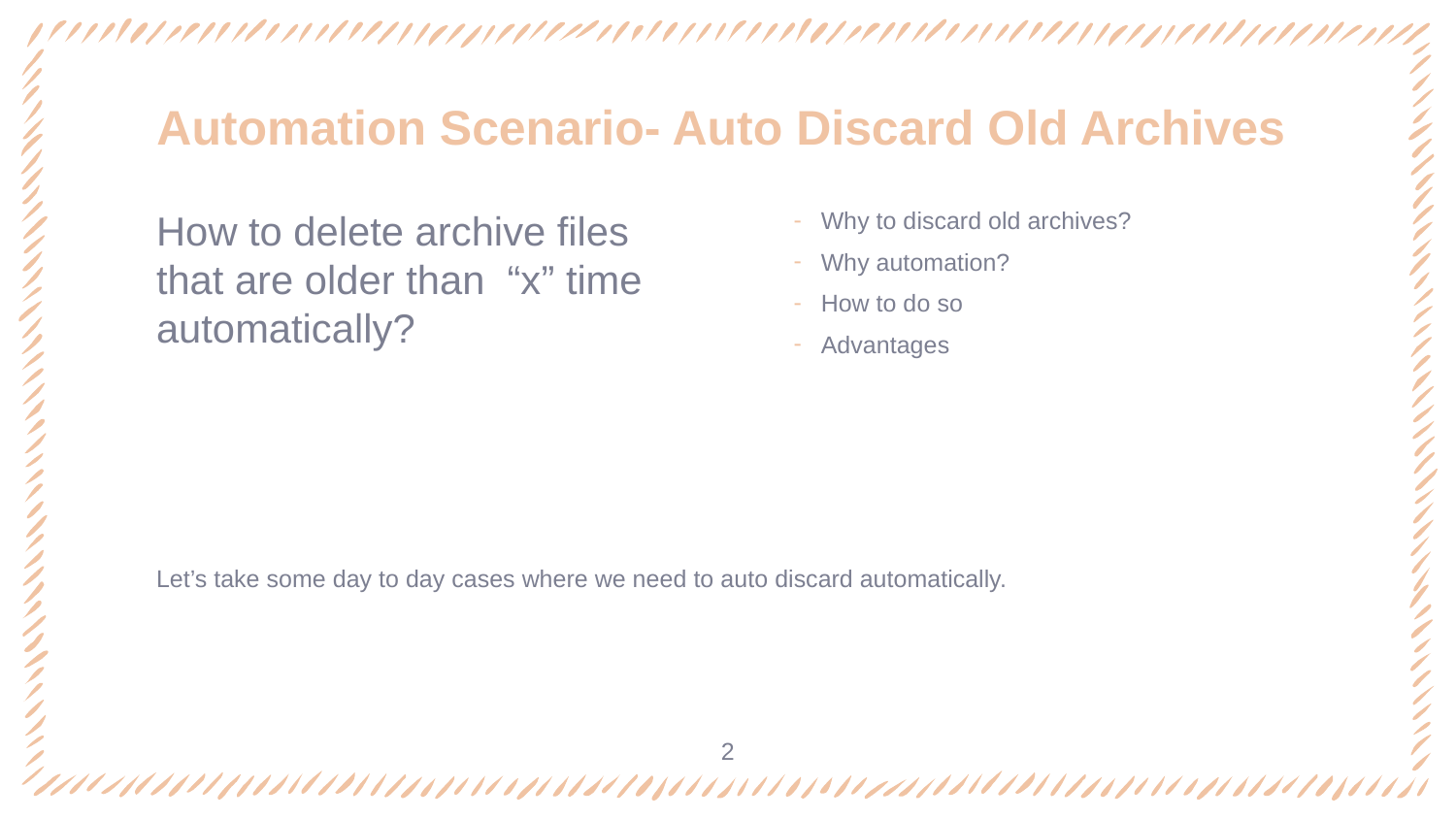

# Automation Scenario- Auto Discard Old Archives
How to delete archive files that are older than  “x” time automatically?
Why to discard old archives?
Why automation?
How to do so
Advantages
Let’s take some day to day cases where we need to auto discard automatically.
2